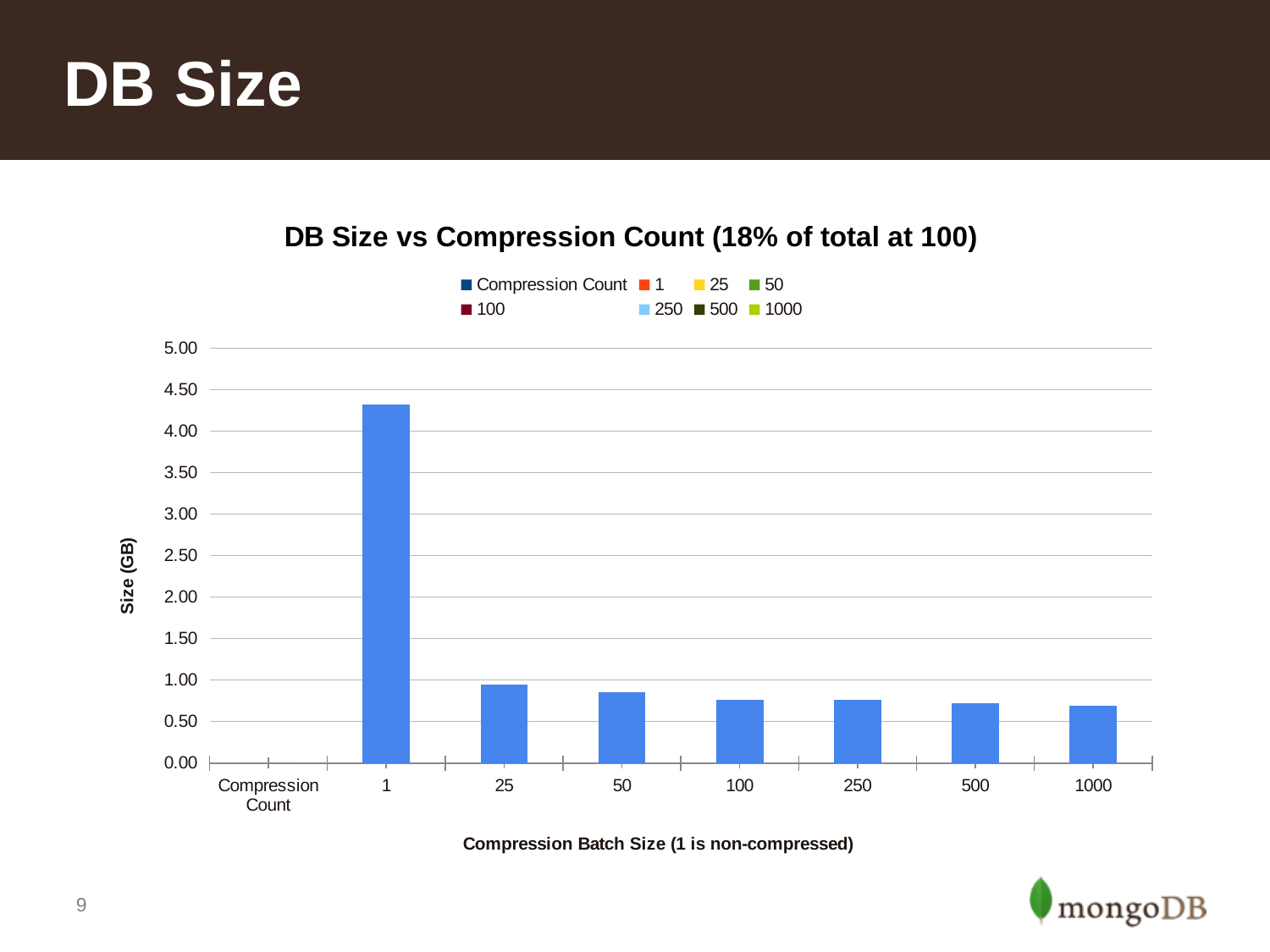

# DB Size

### Chart: DB Size vs Compression Count (18% of total at 100)

| Category |  |
|---|---|
| Compression Count | 0.0 |
| 1 | 4.321336761116978 |
| 25 | 0.947712704539299 |
| 50 | 0.855326488614082 |
| 100 | 0.761447533965111 |
| 250 | 0.762342914938927 |
| 500 | 0.717944130301475 |
| 1000 | 0.686496496200561 |